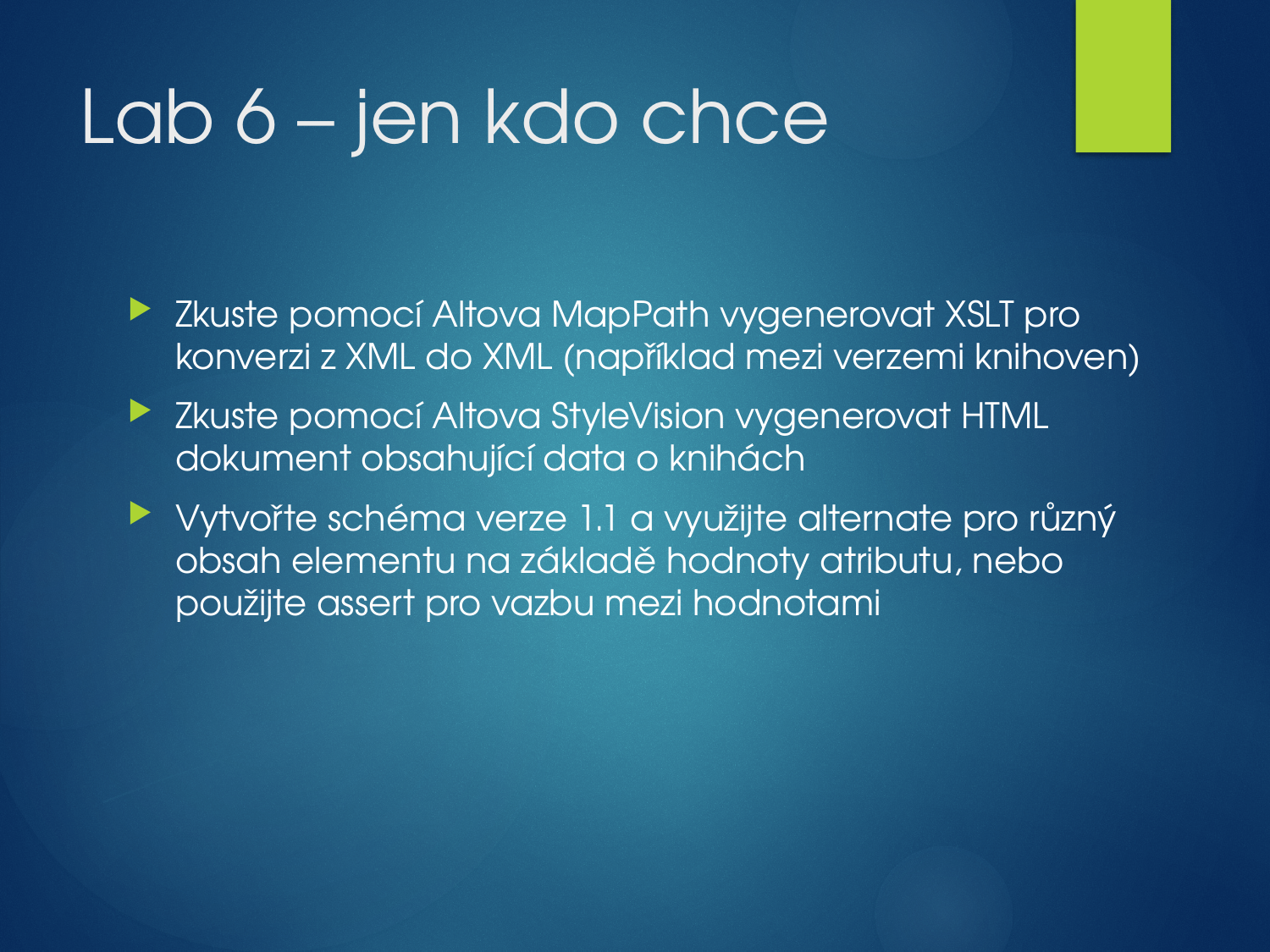

# Lab 6 – jen kdo chce
Zkuste pomocí Altova MapPath vygenerovat XSLT pro konverzi z XML do XML (například mezi verzemi knihoven)
Zkuste pomocí Altova StyleVision vygenerovat HTML dokument obsahující data o knihách
Vytvořte schéma verze 1.1 a využijte alternate pro různý obsah elementu na základě hodnoty atributu, nebo použijte assert pro vazbu mezi hodnotami